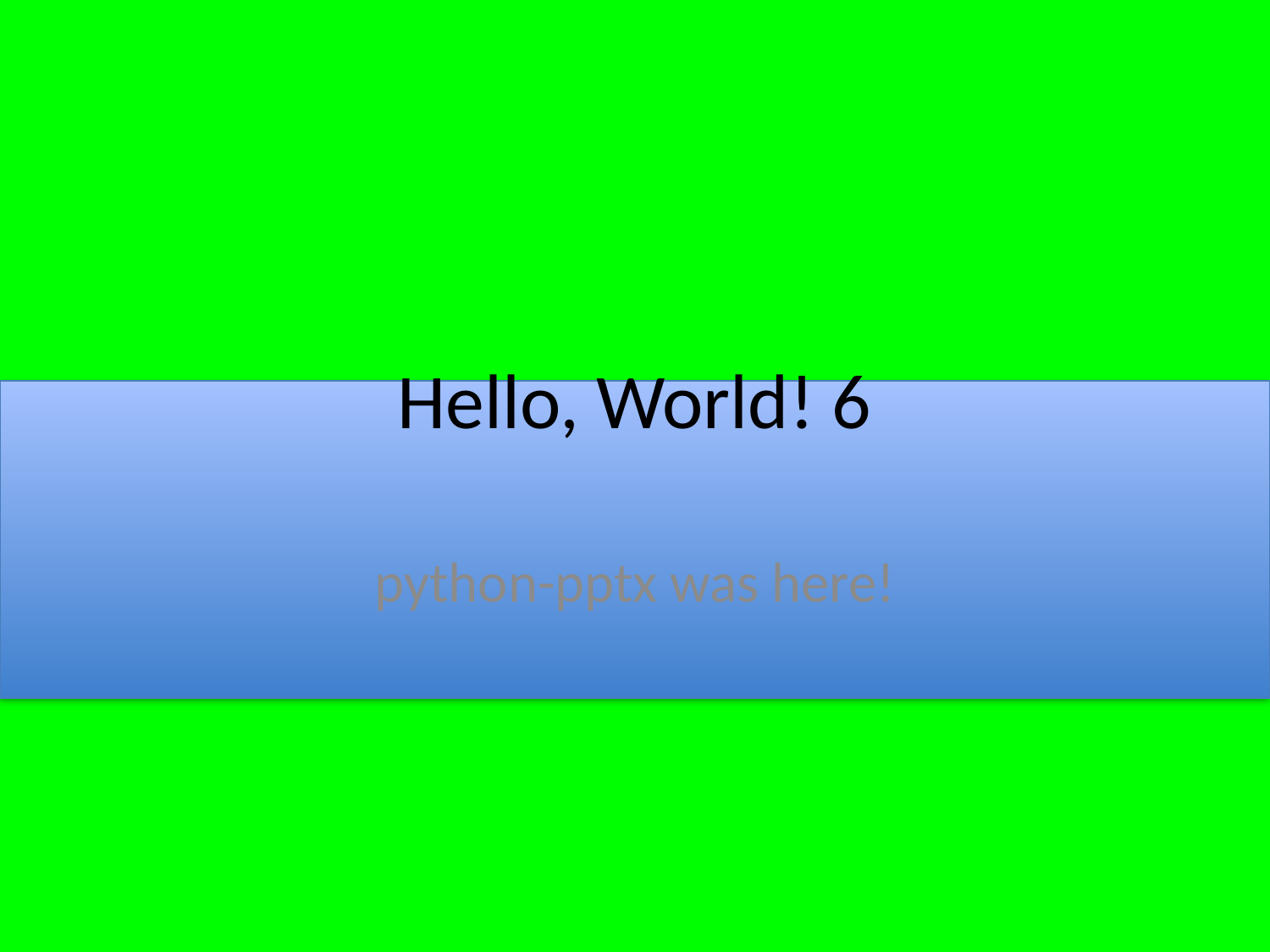

# Hello, World! 6

python-pptx was here!